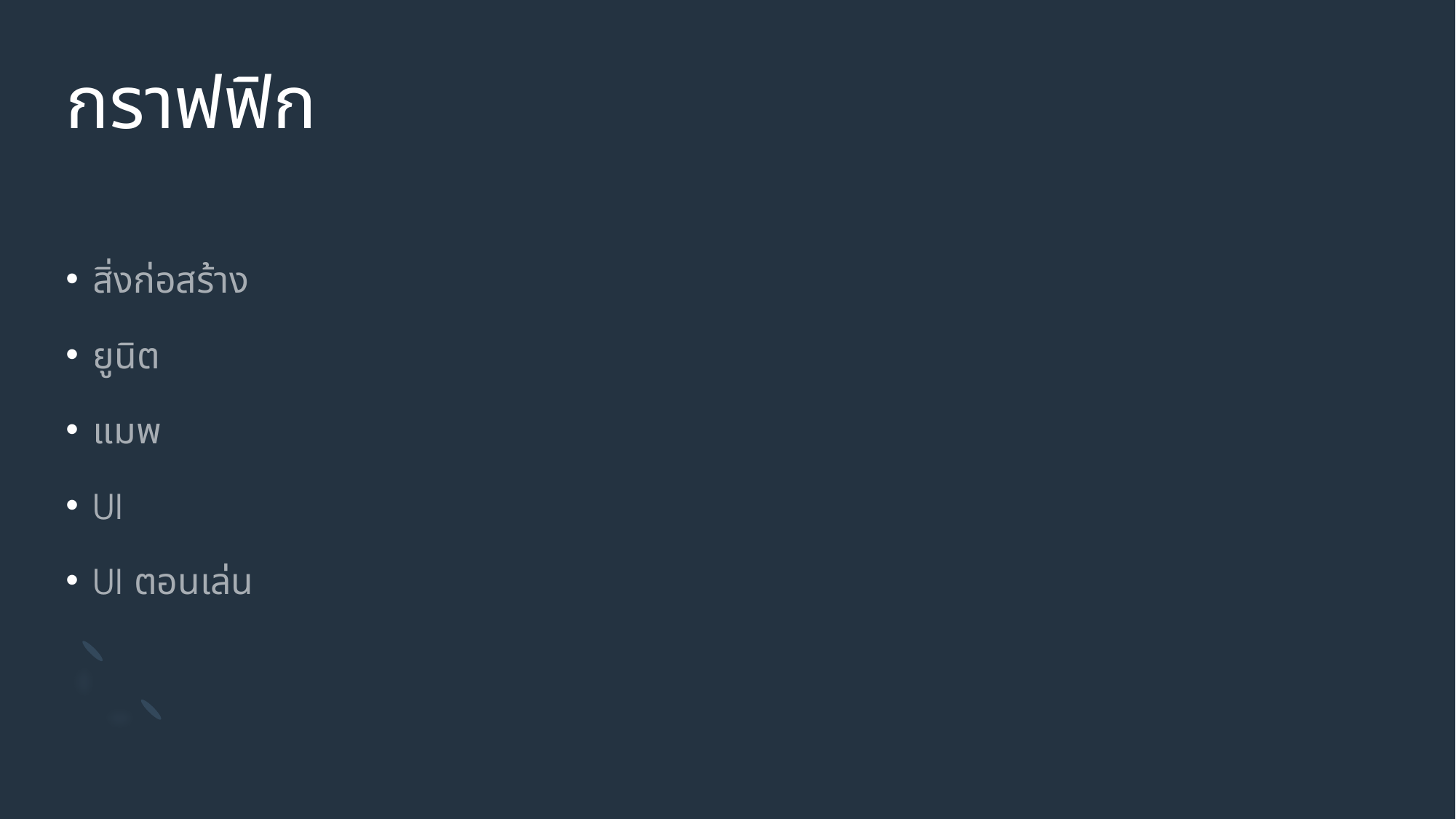

# กราฟฟิก
สิ่งก่อสร้าง
ยูนิต
แมพ
UI
UI ตอนเล่น